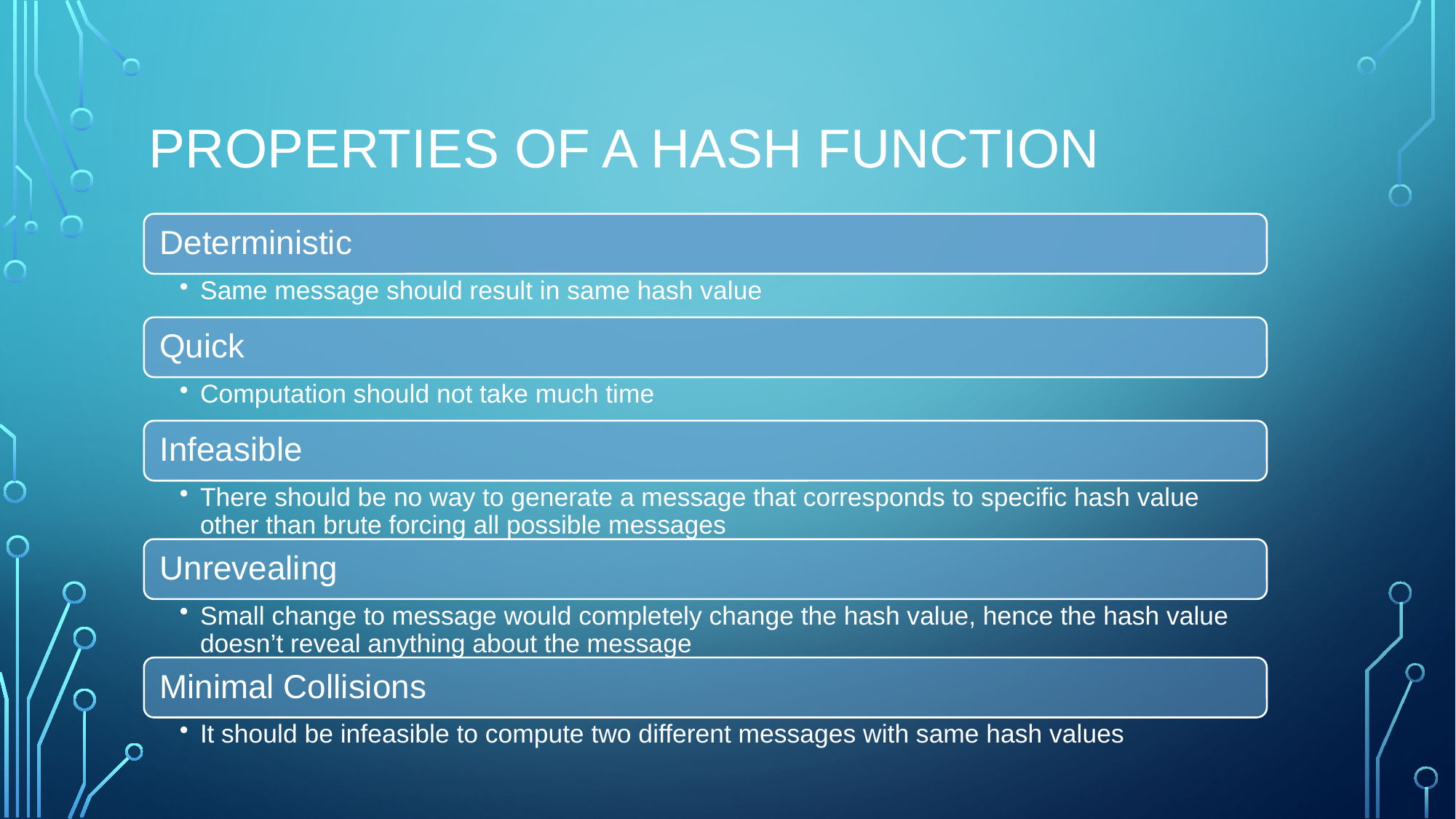

# Properties of a Hash Function
Deterministic
Same message should result in same hash value
Quick
Computation should not take much time
Infeasible
There should be no way to generate a message that corresponds to specific hash value other than brute forcing all possible messages
Unrevealing
Small change to message would completely change the hash value, hence the hash value doesn’t reveal anything about the message
Minimal Collisions
It should be infeasible to compute two different messages with same hash values